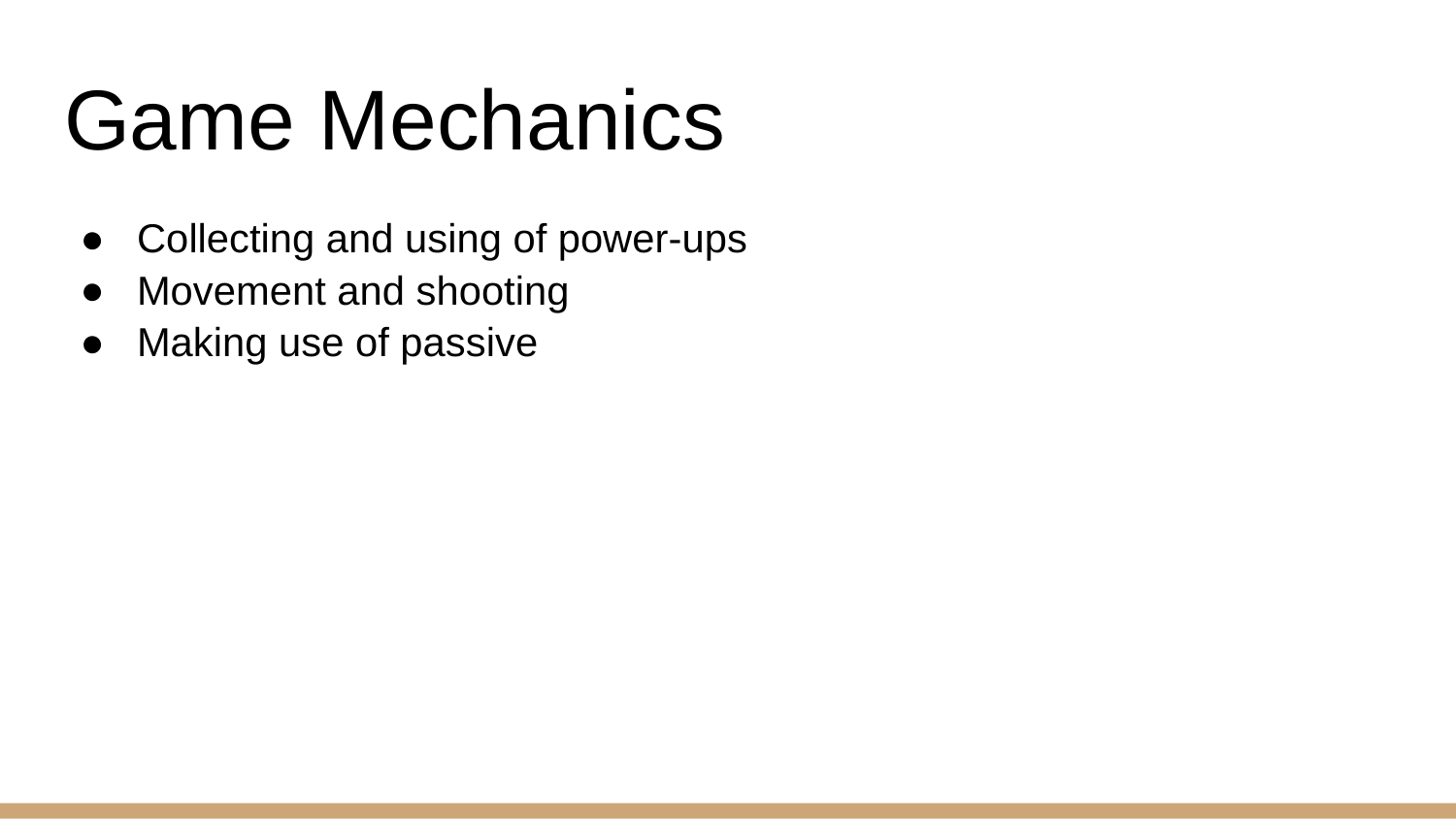

# Game Mechanics
Collecting and using of power-ups
Movement and shooting
Making use of passive